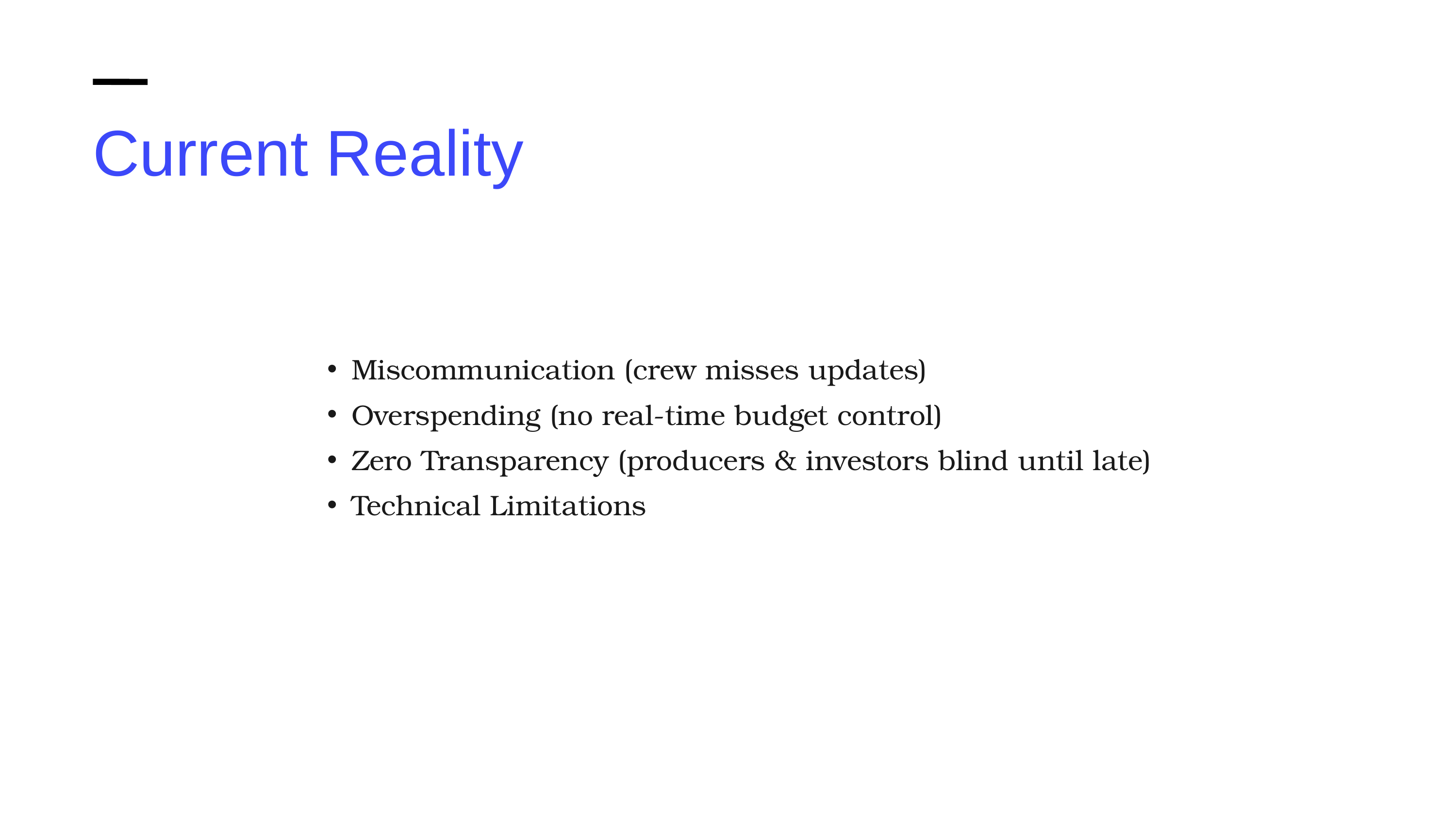

Current Reality

Miscommunication (crew misses updates)
Overspending (no real-time budget control)
Zero Transparency (producers & investors blind until late)
Technical Limitations